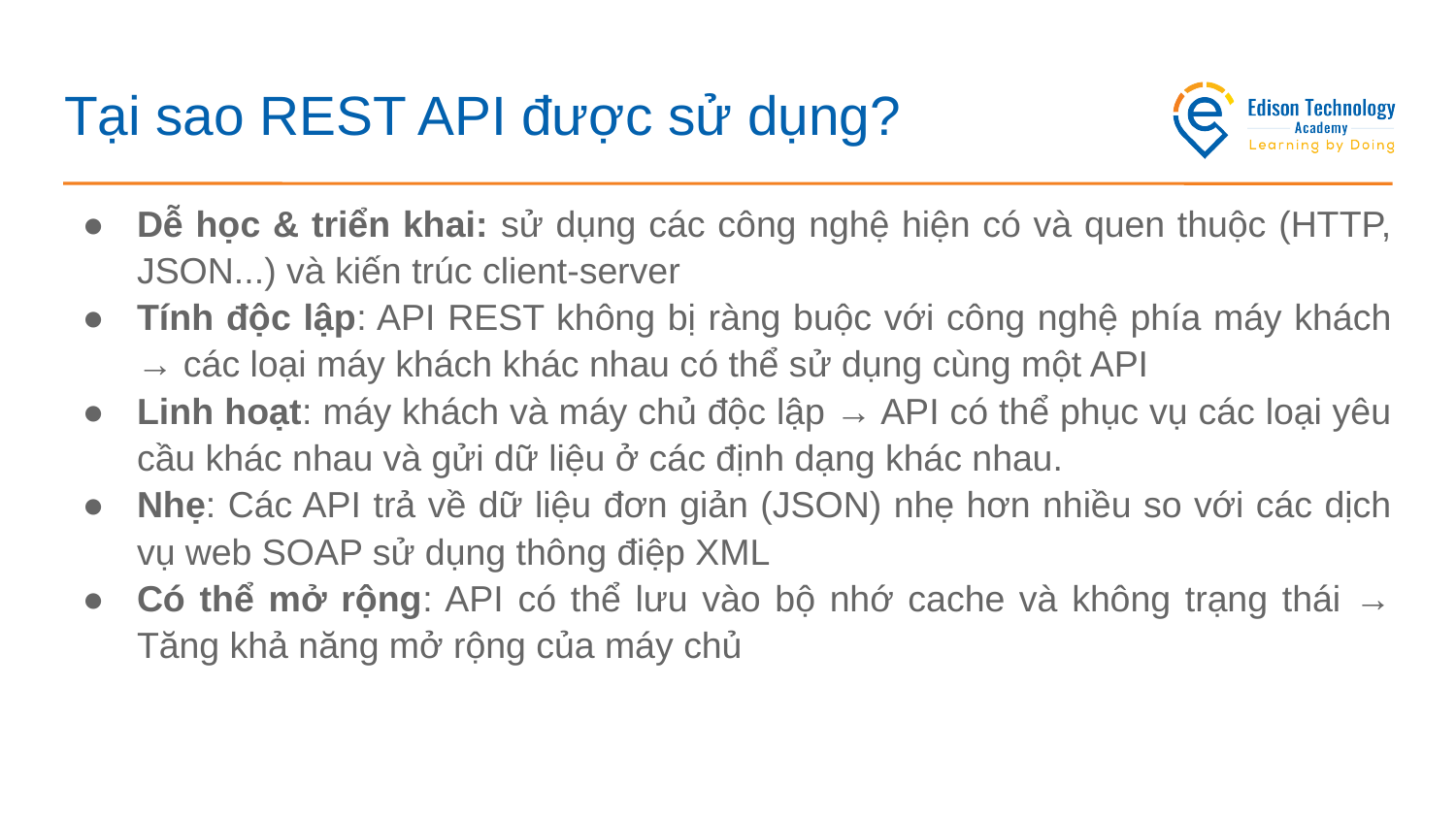

# Tại sao REST API được sử dụng?
Dễ học & triển khai: sử dụng các công nghệ hiện có và quen thuộc (HTTP, JSON...) và kiến trúc client-server
Tính độc lập: API REST không bị ràng buộc với công nghệ phía máy khách → các loại máy khách khác nhau có thể sử dụng cùng một API
Linh hoạt: máy khách và máy chủ độc lập → API có thể phục vụ các loại yêu cầu khác nhau và gửi dữ liệu ở các định dạng khác nhau.
Nhẹ: Các API trả về dữ liệu đơn giản (JSON) nhẹ hơn nhiều so với các dịch vụ web SOAP sử dụng thông điệp XML
Có thể mở rộng: API có thể lưu vào bộ nhớ cache và không trạng thái → Tăng khả năng mở rộng của máy chủ